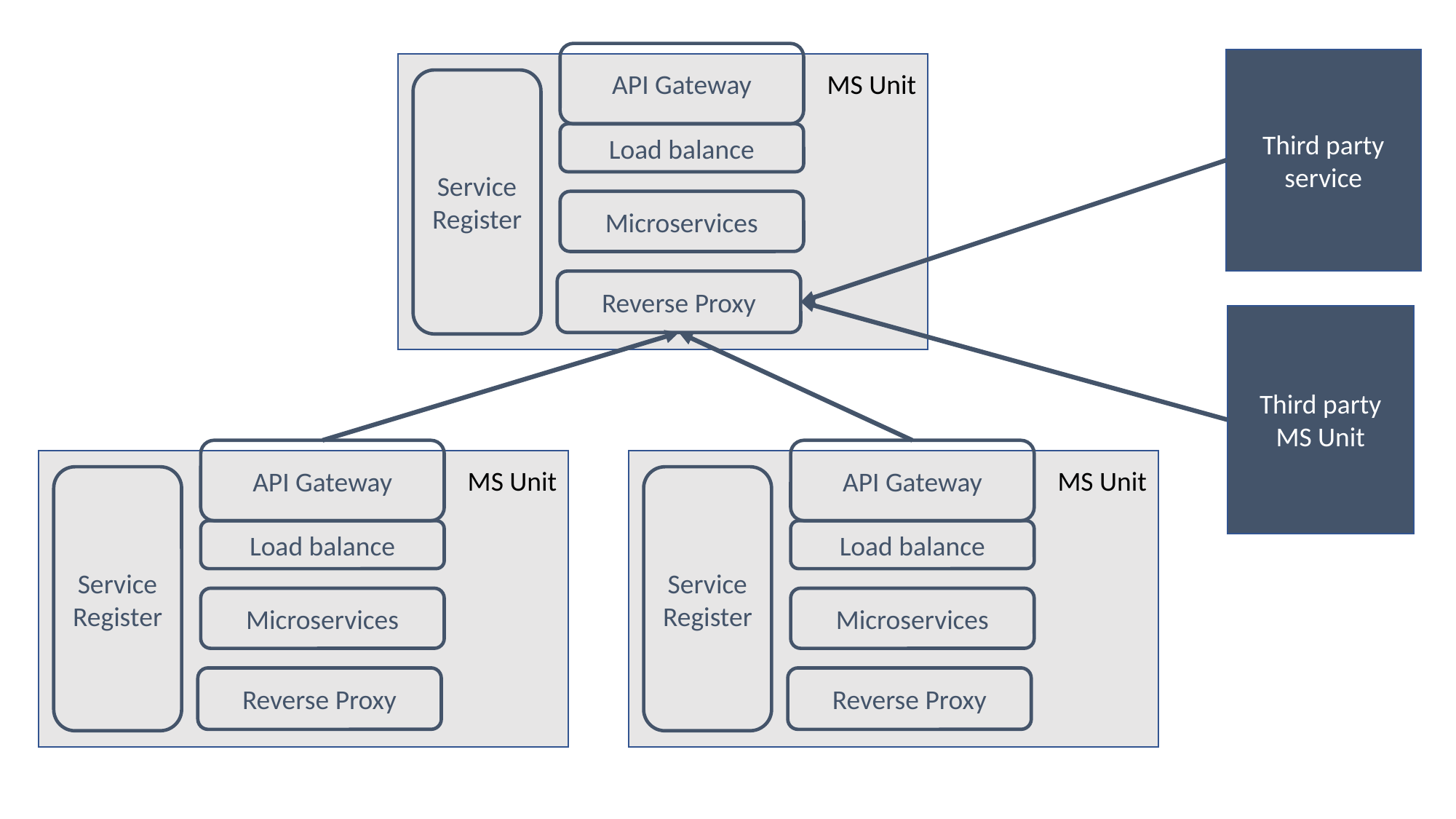

API Gateway

MS Unit
Service
Register
Load balance
Microservices
Reverse Proxy
Third party
service
Third party
MS Unit
API Gateway

MS Unit
Service
Register
Load balance
Microservices
Reverse Proxy
API Gateway

MS Unit
Service
Register
Load balance
Microservices
Reverse Proxy